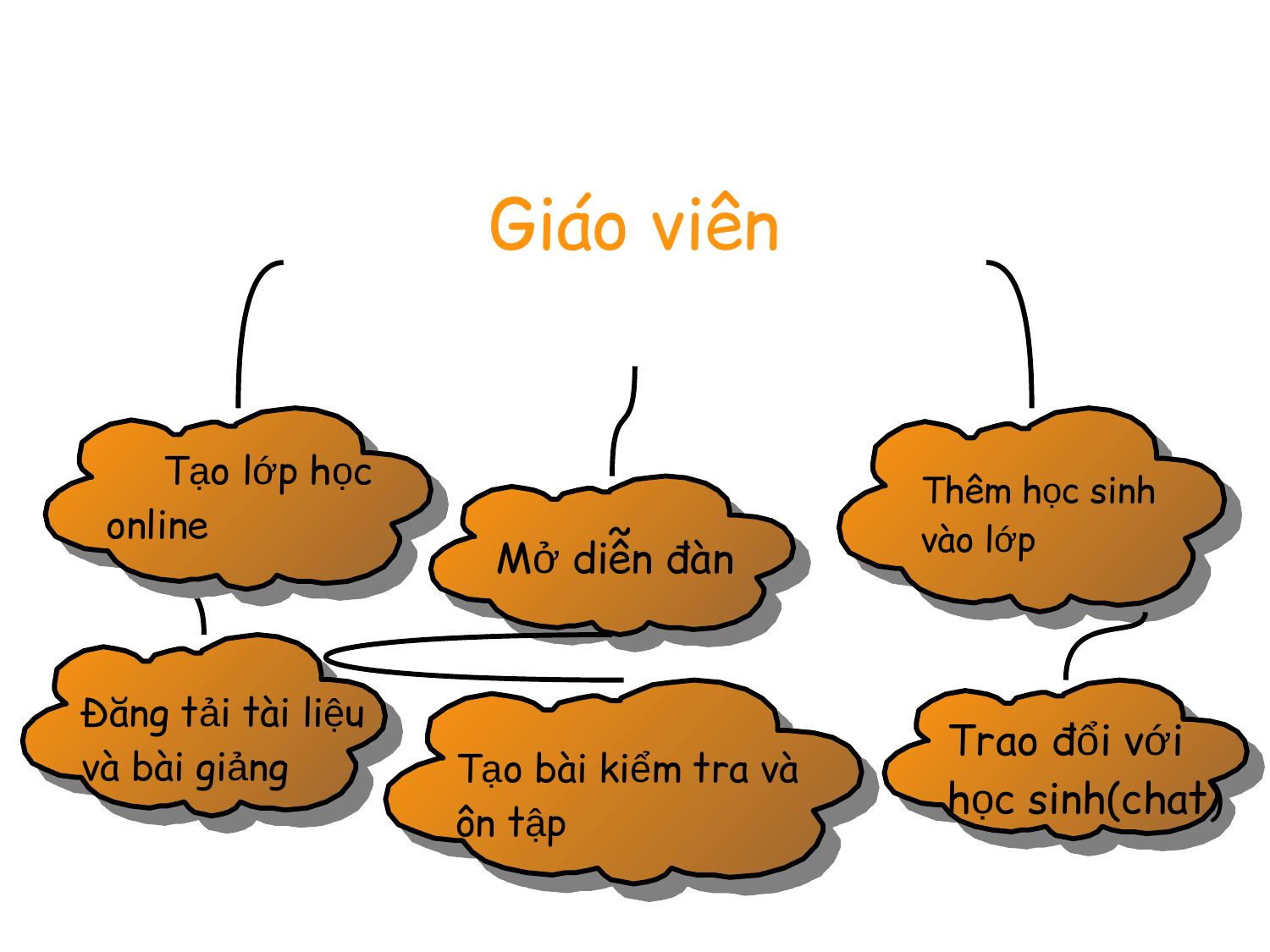

Giáo viên

     Tạo lớp học online
Thêm học sinh vào lớp

Mở diễn đàn

Đăng tải tài liệu và bài giảng

Trao đổi với học sinh(chat)
Tạo bài kiểm tra và ôn tập